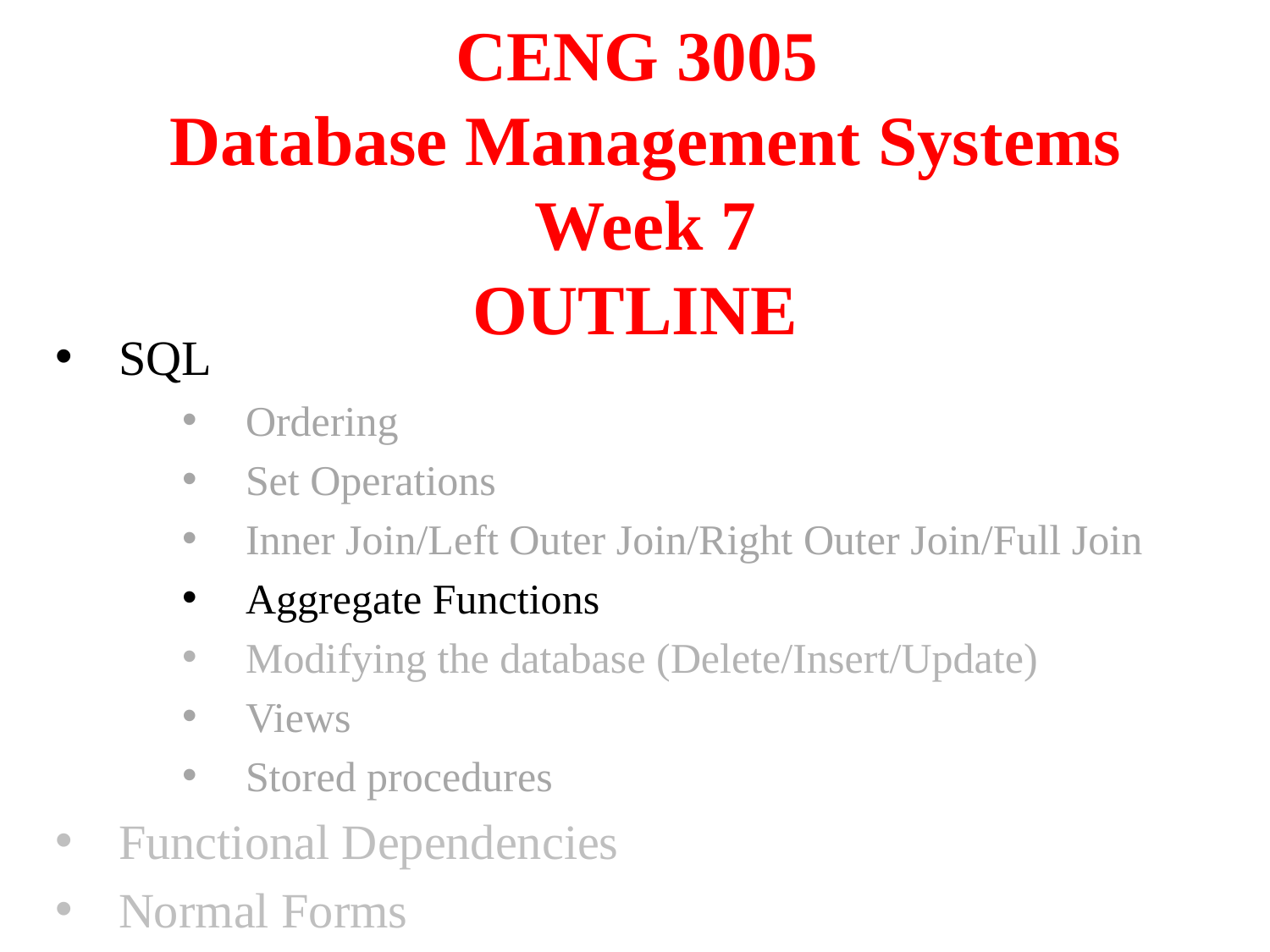

CENG 3005
Database Management Systems
Week 7
# OUTLINE
SQL
Ordering
Set Operations
Inner Join/Left Outer Join/Right Outer Join/Full Join
Aggregate Functions
Modifying the database (Delete/Insert/Update)
Views
Stored procedures
Functional Dependencies
Normal Forms

4